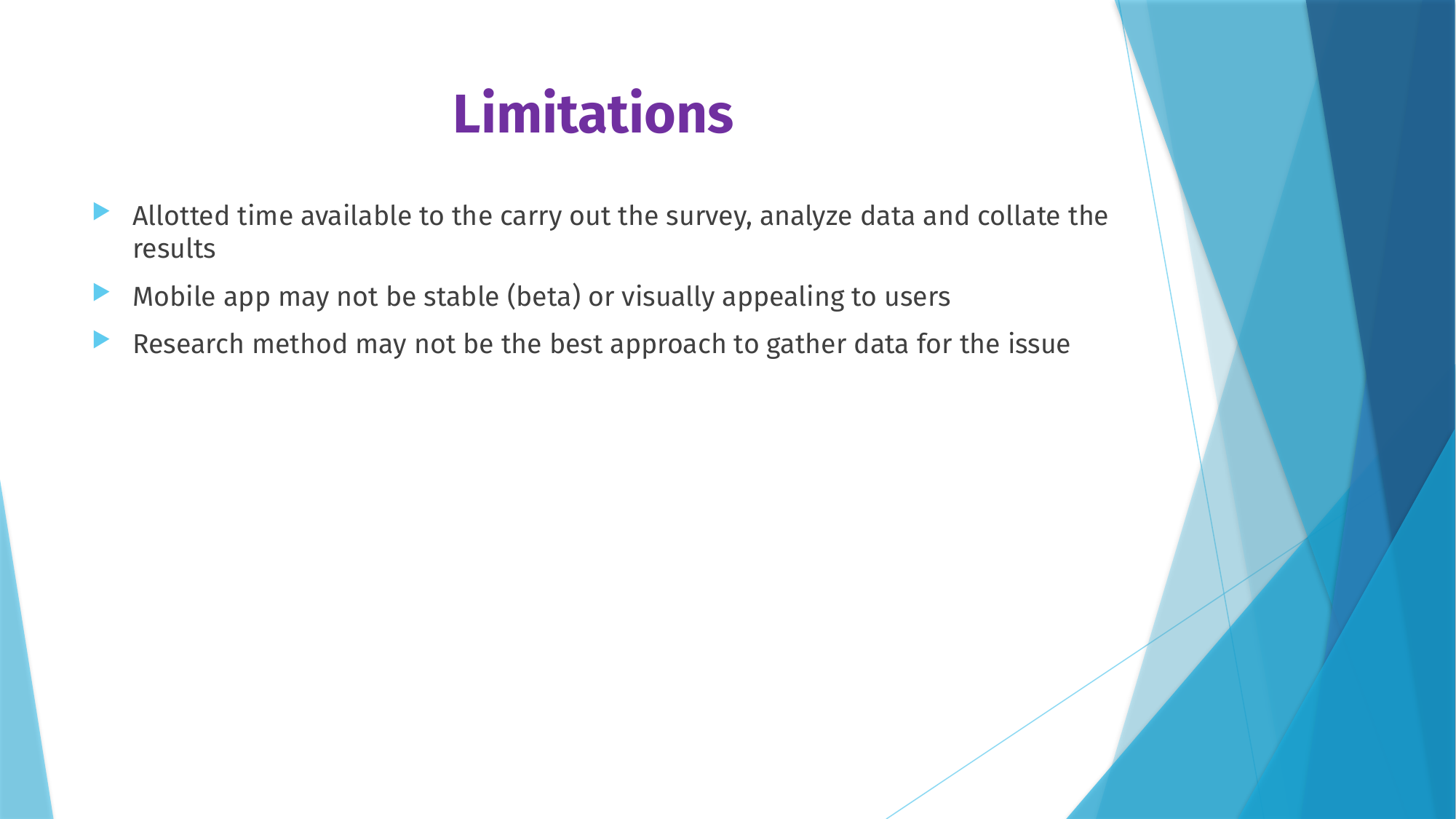

# Limitations
Allotted time available to the carry out the survey, analyze data and collate the results
Mobile app may not be stable (beta) or visually appealing to users
Research method may not be the best approach to gather data for the issue